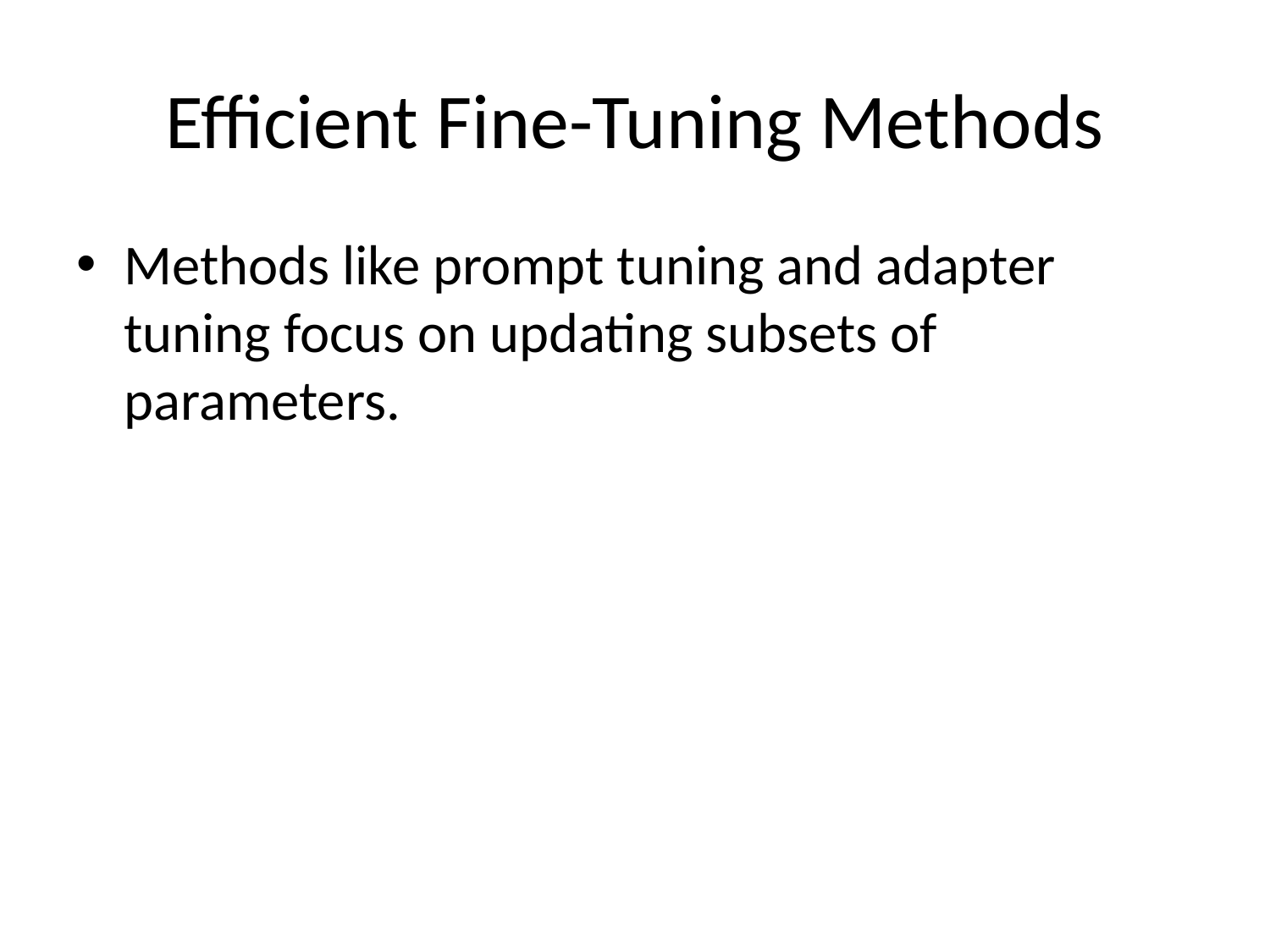

# Efficient Fine-Tuning Methods
Methods like prompt tuning and adapter tuning focus on updating subsets of parameters.